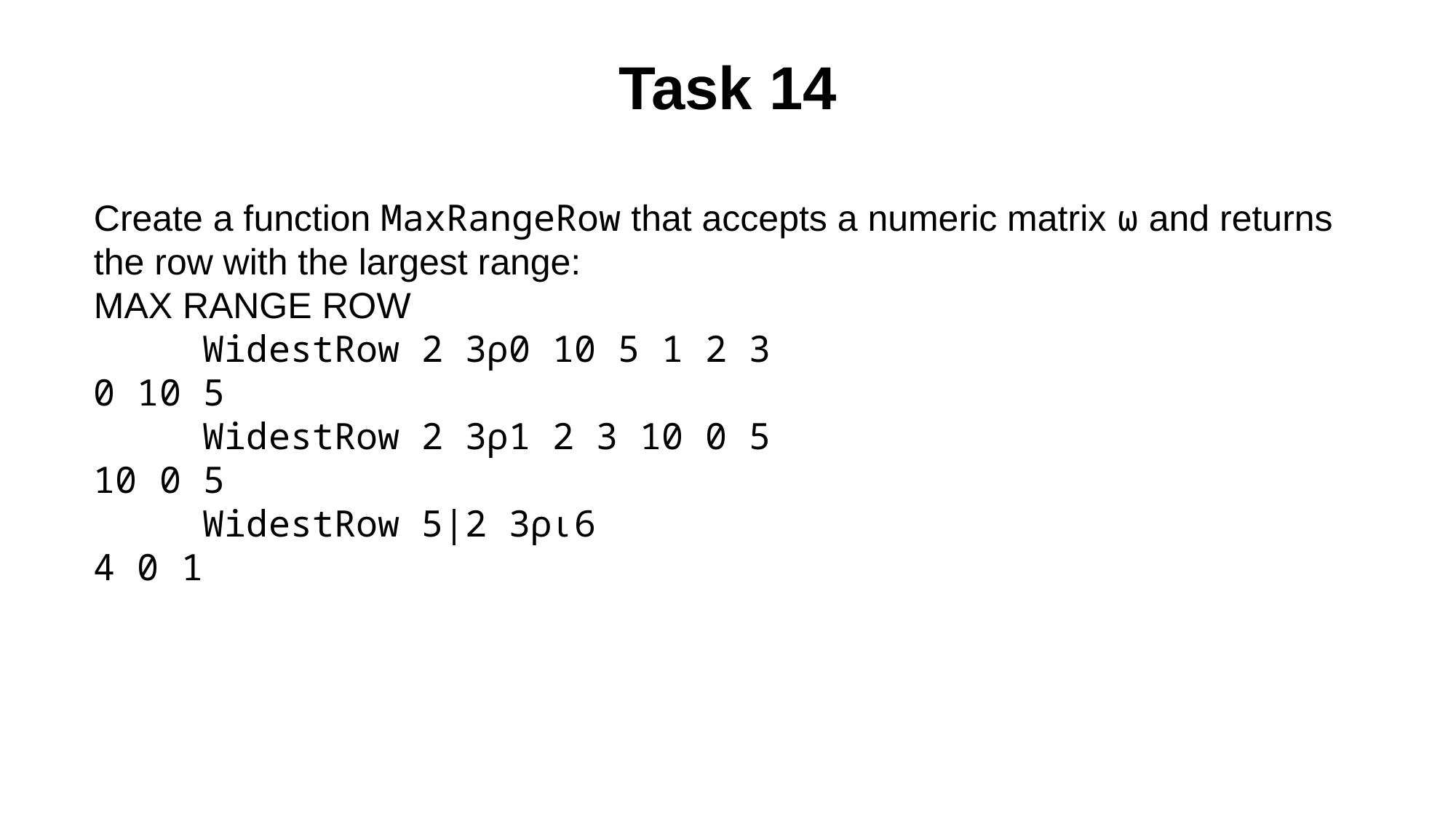

Task 14

Create a function MaxRangeRow that accepts a numeric matrix ⍵ and returns the row with the largest range:
MAX RANGE ROW
	WidestRow 2 3⍴0 10 5 1 2 3
0 10 5
	WidestRow 2 3⍴1 2 3 10 0 5
10 0 5
	WidestRow 5|2 3⍴⍳6
4 0 1